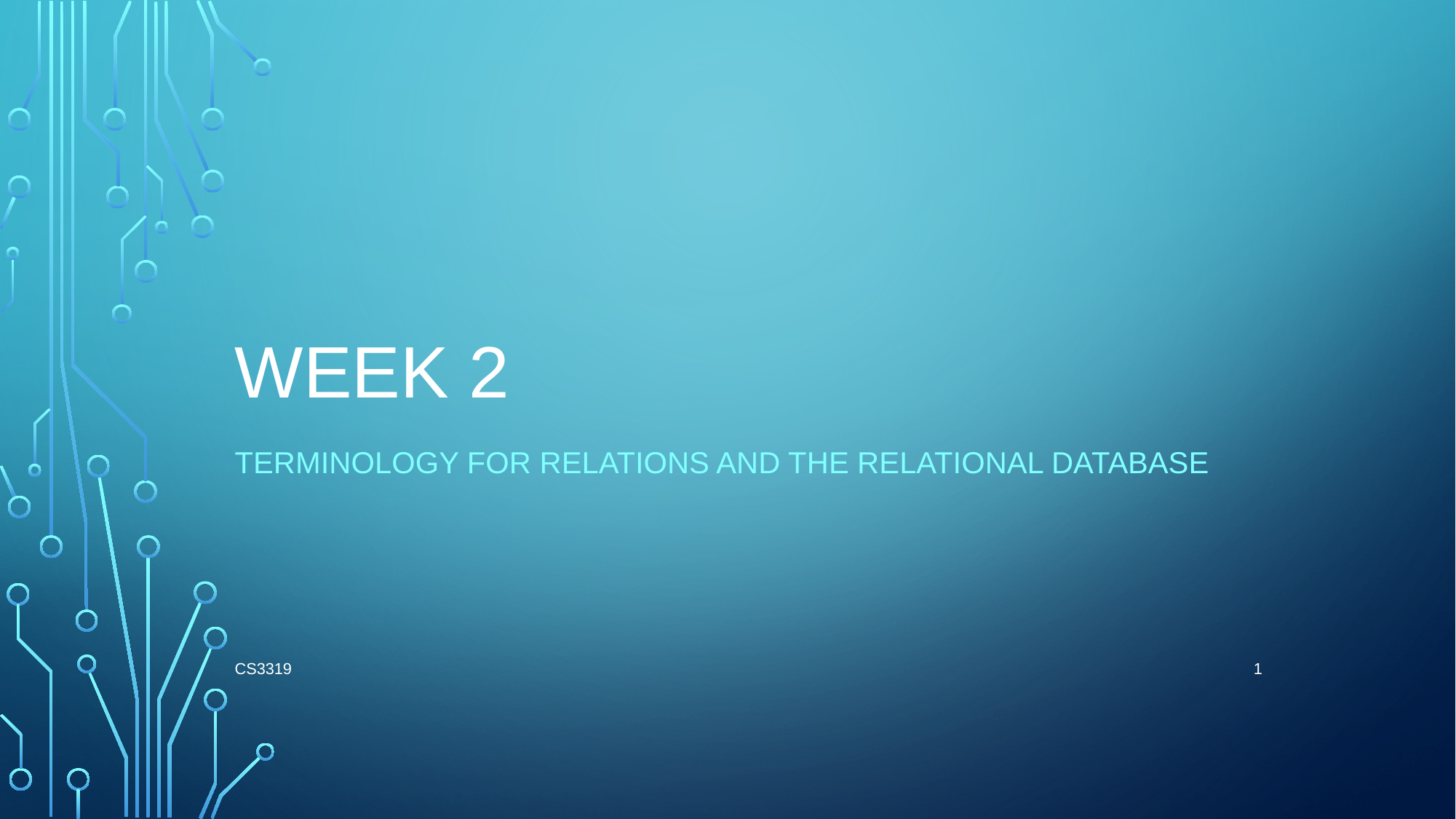

# Week 2
Terminology for Relations and the Relational Database
1
CS3319